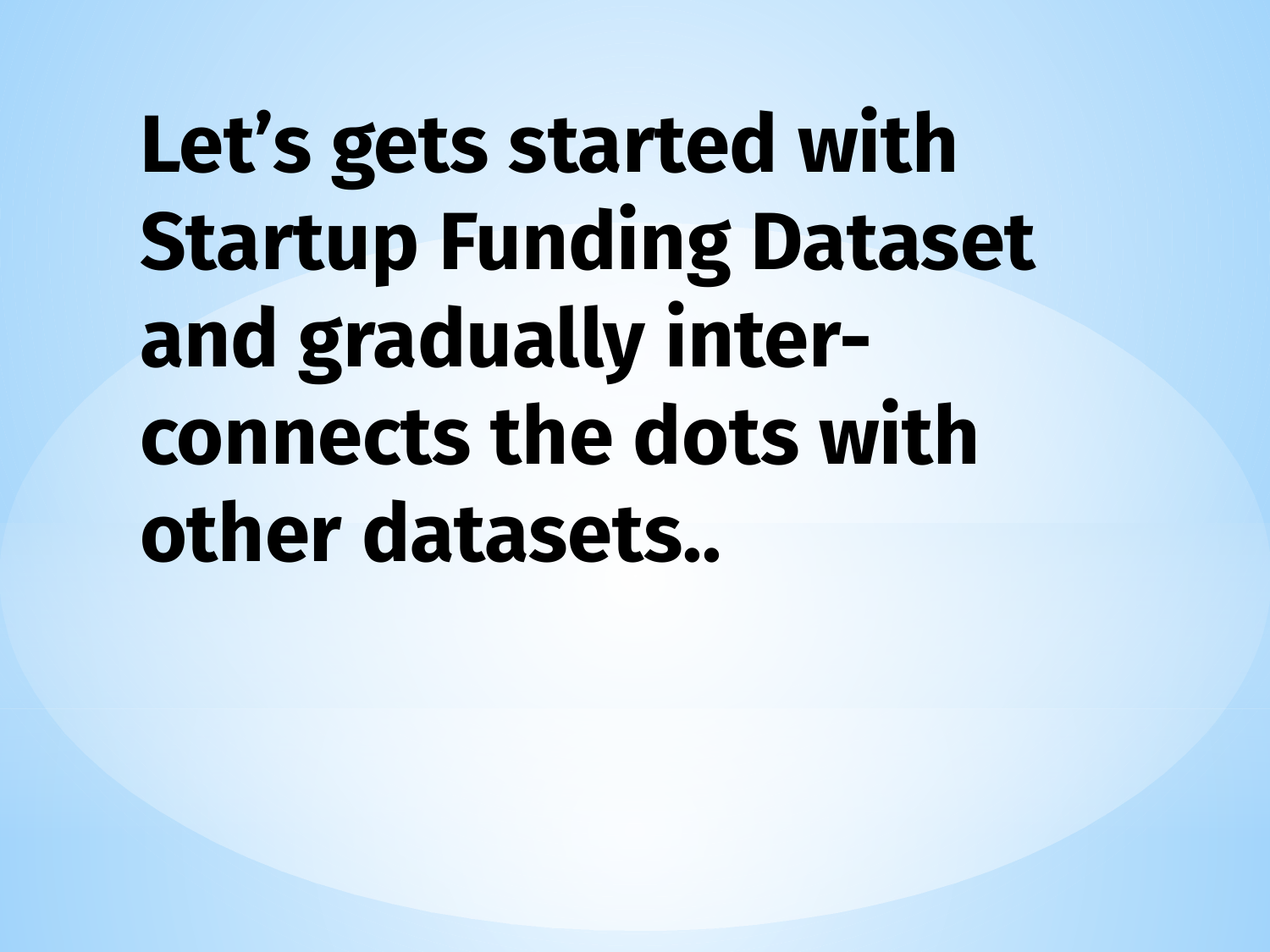

# Let’s gets started with Startup Funding Dataset and gradually inter-connects the dots with other datasets..